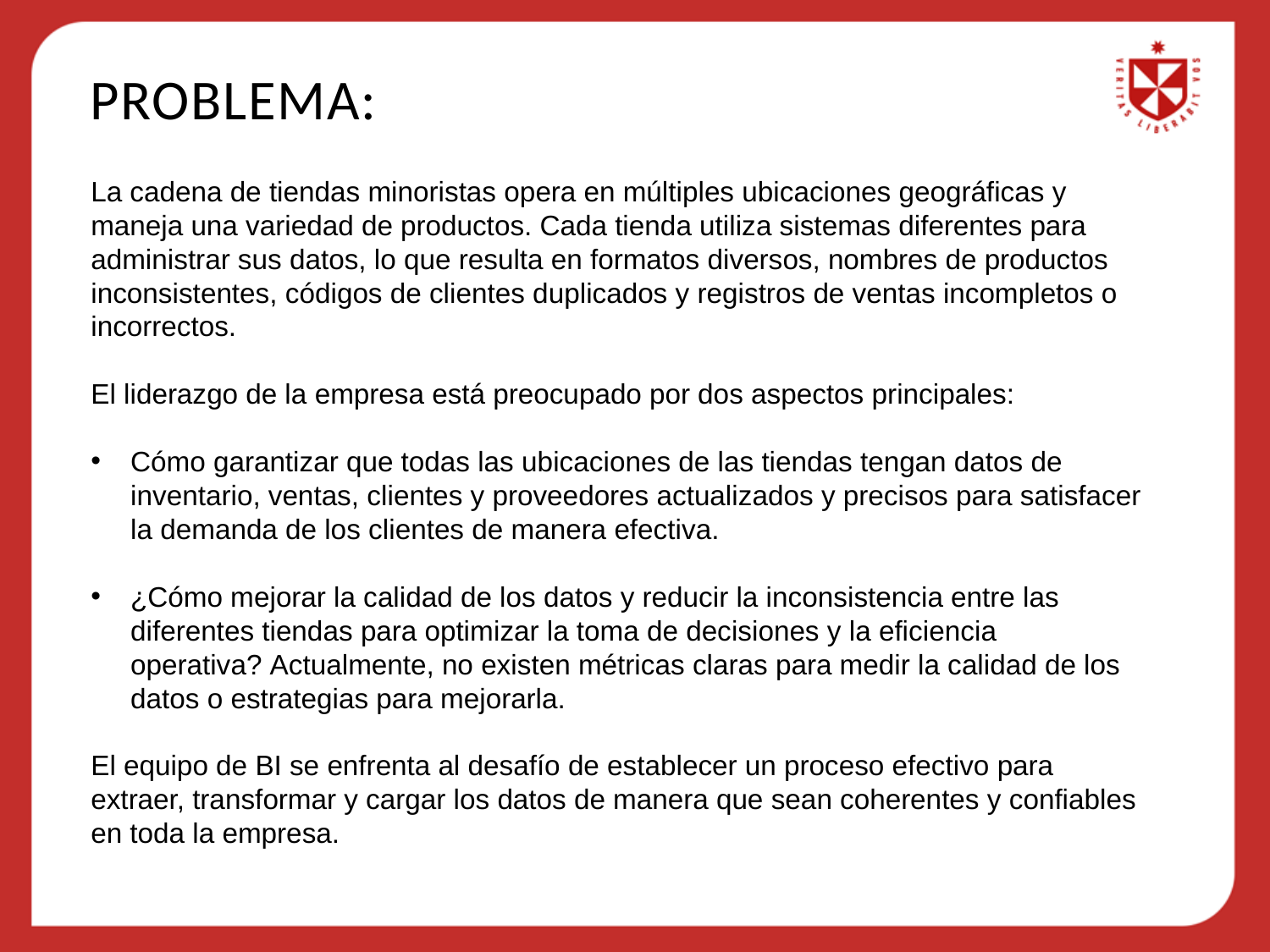

# PROBLEMA:

La cadena de tiendas minoristas opera en múltiples ubicaciones geográficas y maneja una variedad de productos. Cada tienda utiliza sistemas diferentes para administrar sus datos, lo que resulta en formatos diversos, nombres de productos inconsistentes, códigos de clientes duplicados y registros de ventas incompletos o incorrectos.

El liderazgo de la empresa está preocupado por dos aspectos principales:

Cómo garantizar que todas las ubicaciones de las tiendas tengan datos de inventario, ventas, clientes y proveedores actualizados y precisos para satisfacer la demanda de los clientes de manera efectiva.

¿Cómo mejorar la calidad de los datos y reducir la inconsistencia entre las diferentes tiendas para optimizar la toma de decisiones y la eficiencia operativa? Actualmente, no existen métricas claras para medir la calidad de los datos o estrategias para mejorarla.

El equipo de BI se enfrenta al desafío de establecer un proceso efectivo para extraer, transformar y cargar los datos de manera que sean coherentes y confiables en toda la empresa.